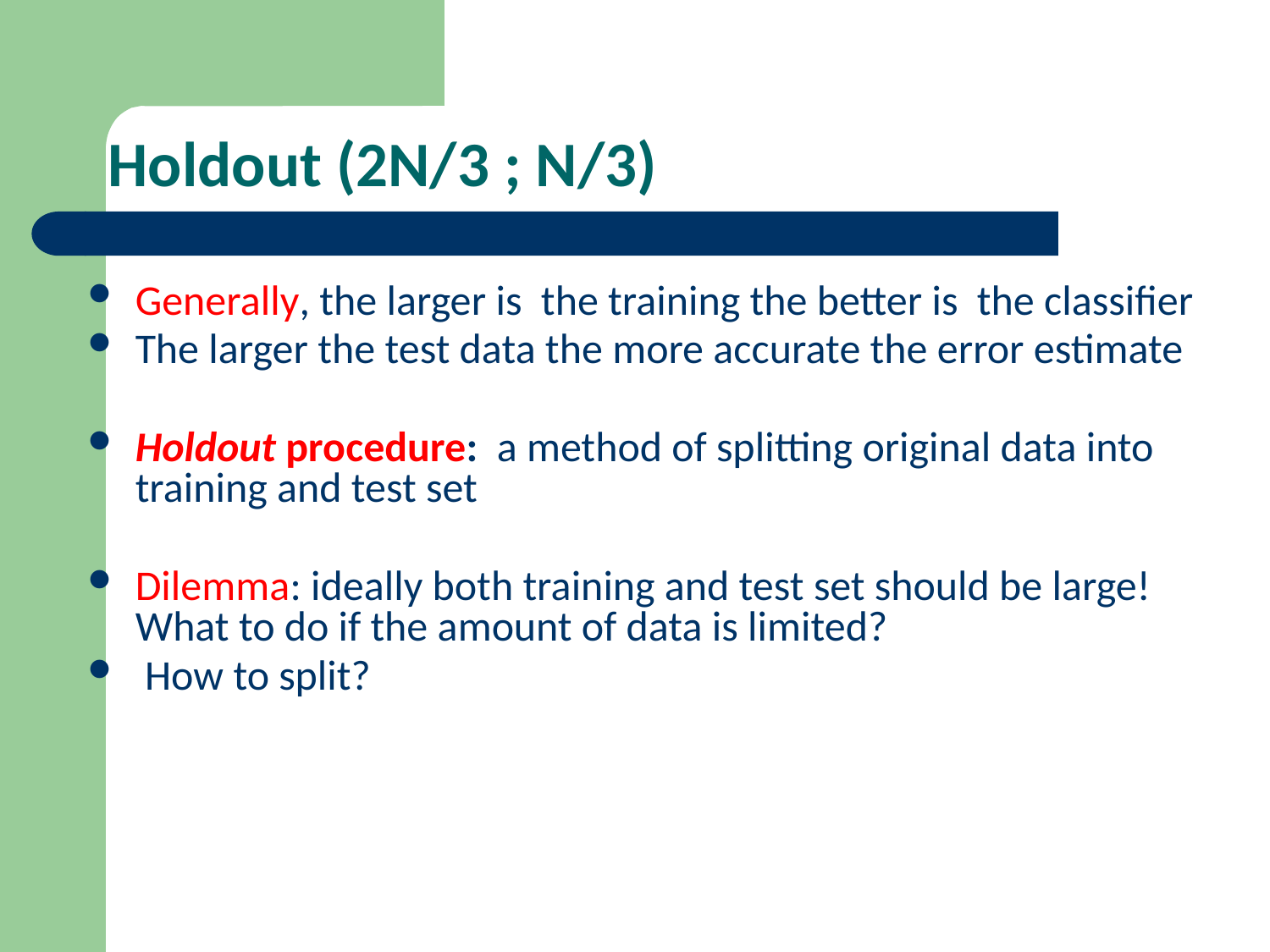

# Holdout (2N/3 ; N/3)
Generally, the larger is  the training the better is  the classifier
The larger the test data the more accurate the error estimate

Holdout procedure:  a method of splitting original data into training and test set

Dilemma: ideally both training and test set should be large! What to do if the amount of data is limited?
 How to split?